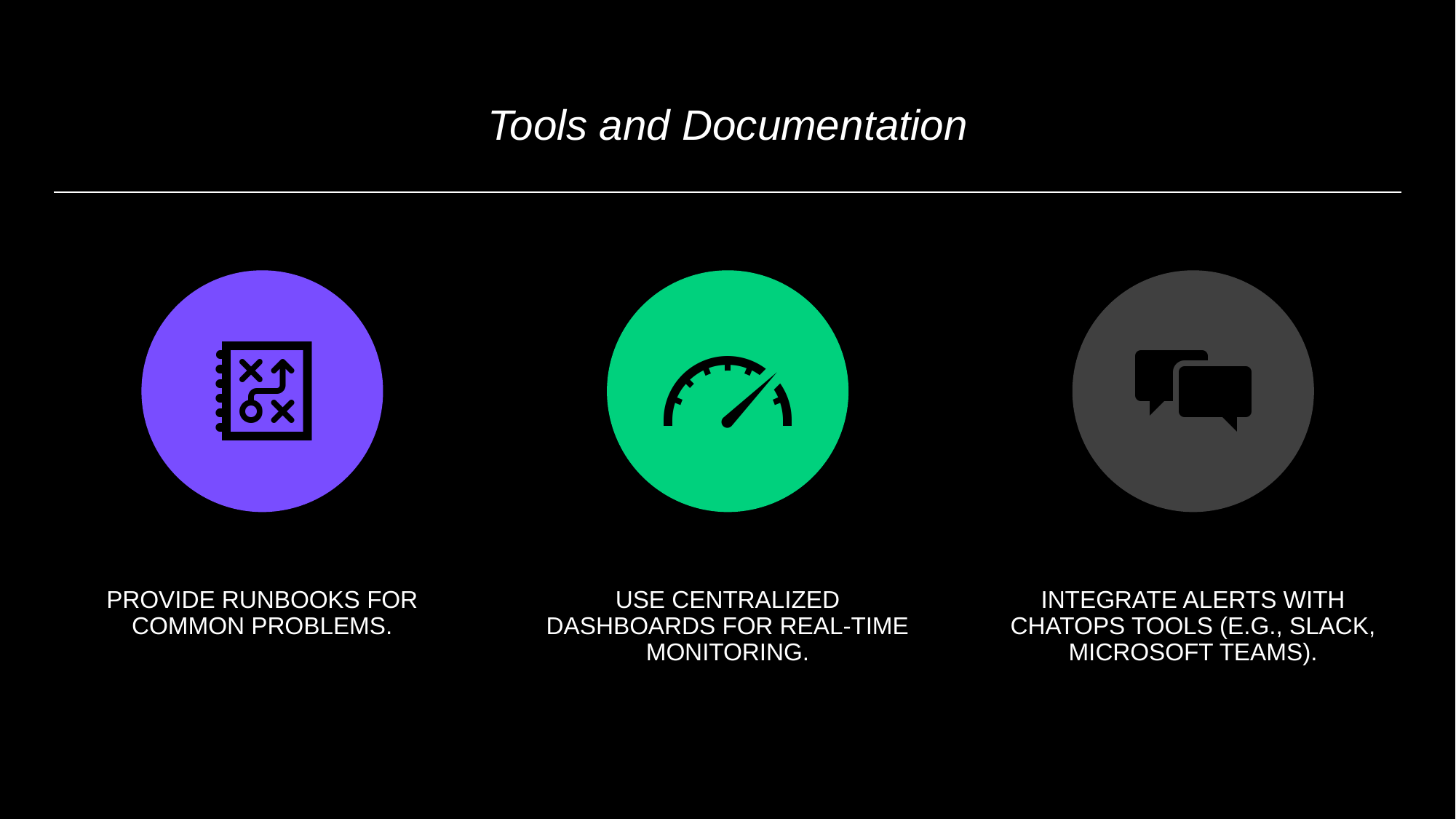

# Tools and Documentation
Provide runbooks for common problems.
Use centralized dashboards for real-time monitoring.
Integrate alerts with chatops tools (e.g., Slack, Microsoft Teams).